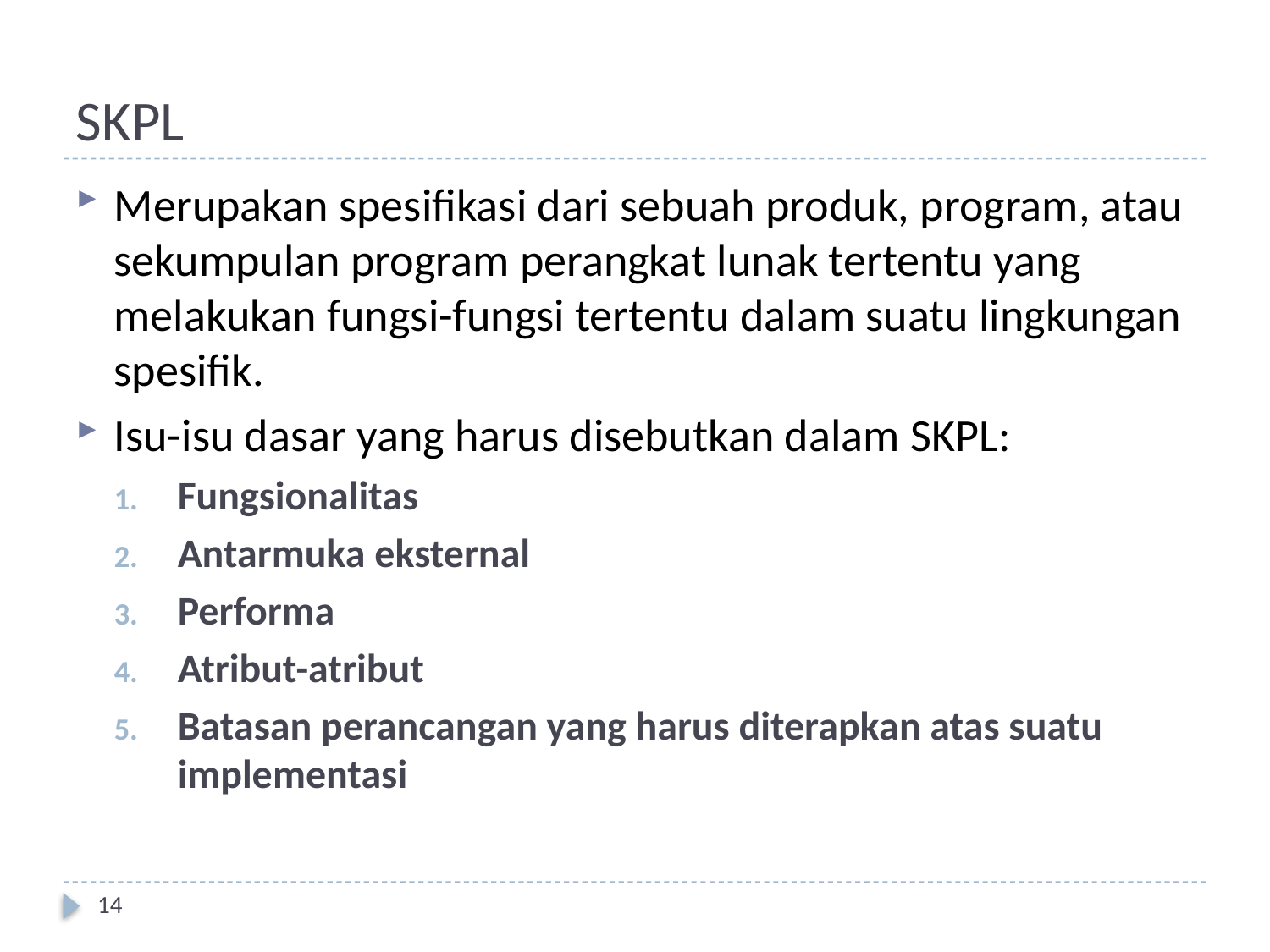

# SKPL
Merupakan spesifikasi dari sebuah produk, program, atau sekumpulan program perangkat lunak tertentu yang melakukan fungsi-fungsi tertentu dalam suatu lingkungan spesifik.
Isu-isu dasar yang harus disebutkan dalam SKPL:
Fungsionalitas
Antarmuka eksternal
Performa
Atribut-atribut
Batasan perancangan yang harus diterapkan atas suatu implementasi
14